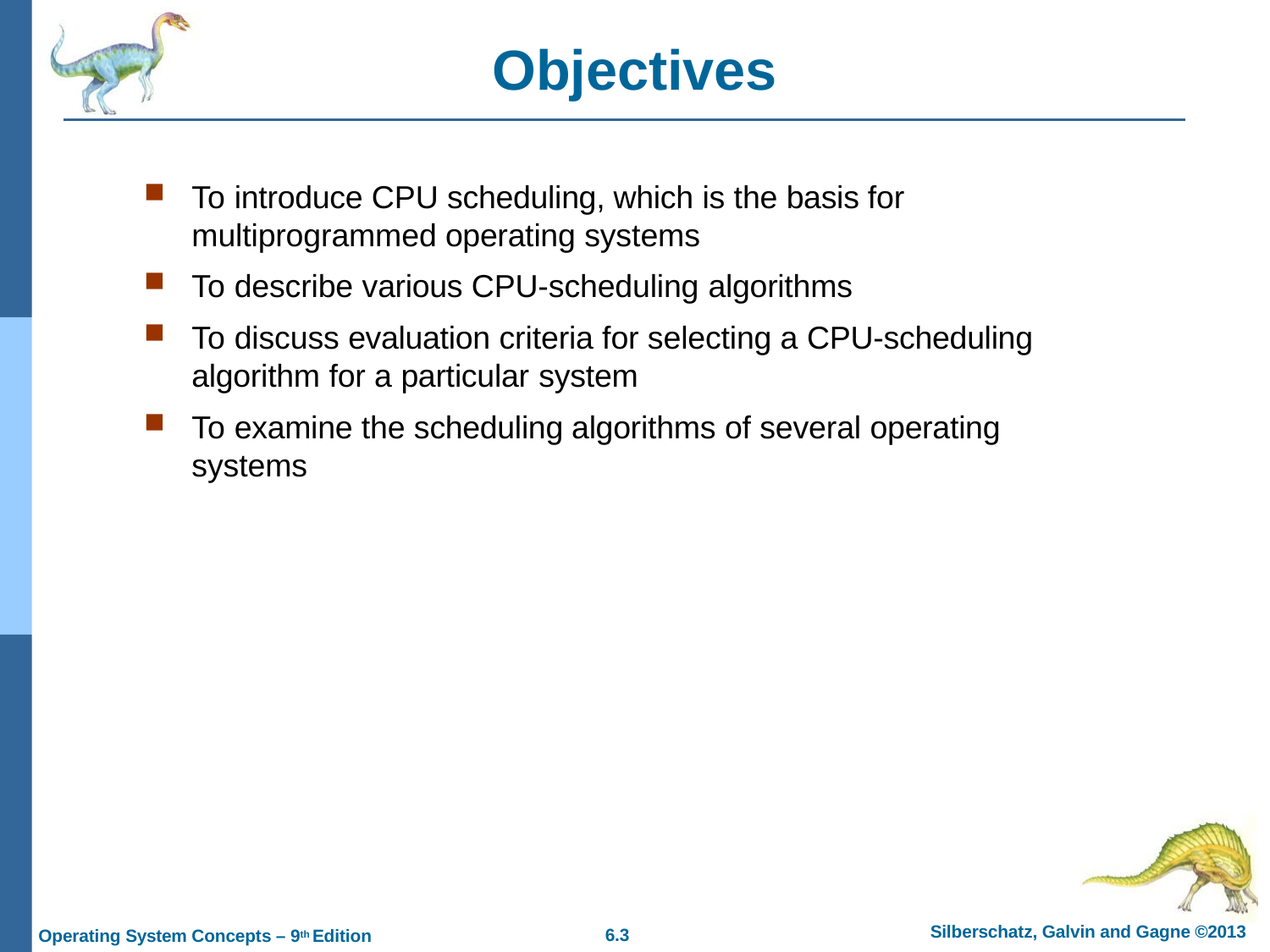

# Objectives
To introduce CPU scheduling, which is the basis for  multiprogrammed operating systems
To describe various CPU-scheduling algorithms
To discuss evaluation criteria for selecting a CPU-scheduling  algorithm for a particular system
To examine the scheduling algorithms of several operating  systems
Silberschatz, Galvin and Gagne ©2013
6.3
Operating System Concepts – 9th Edition